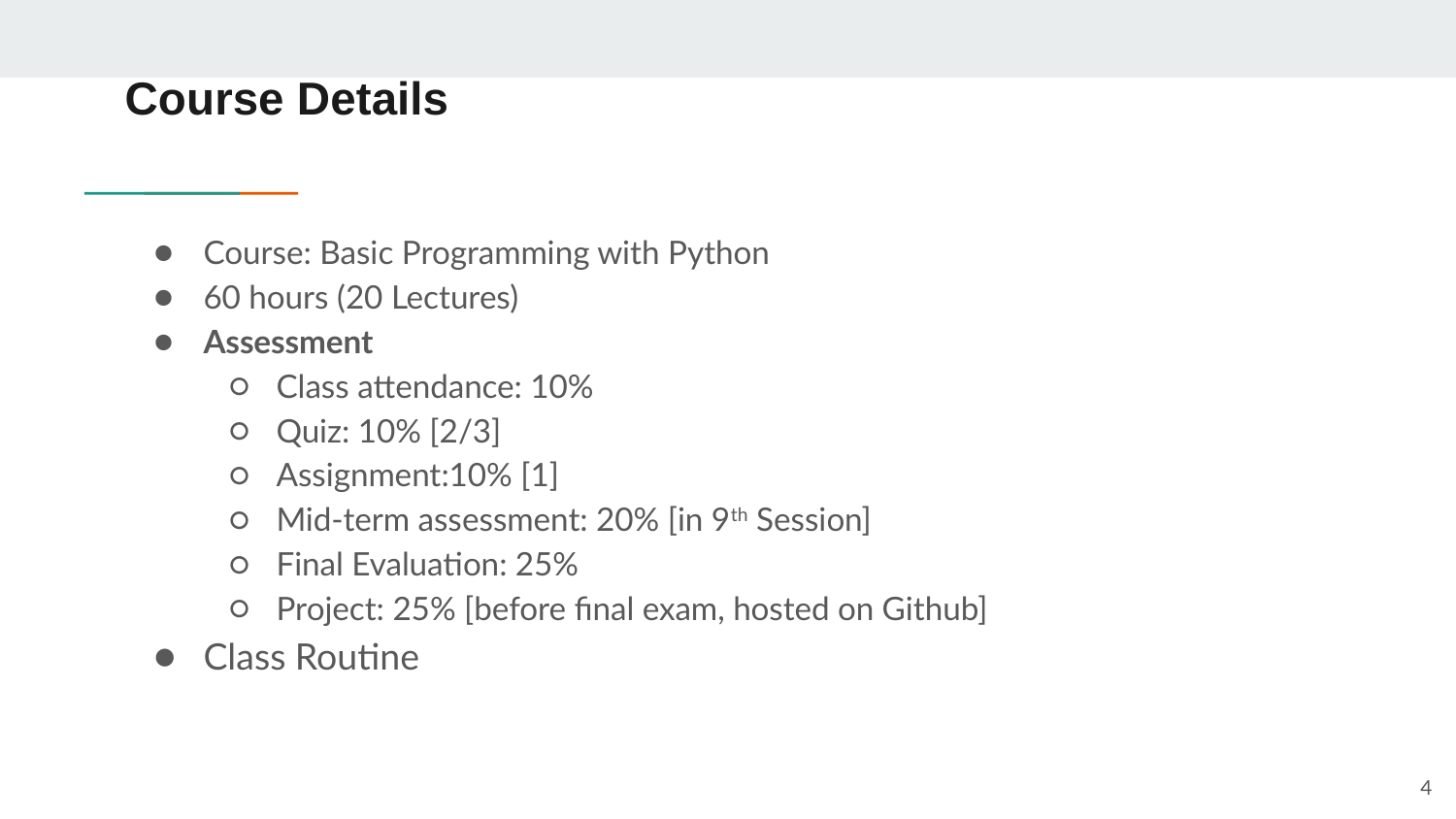

# Course Details
Course: Basic Programming with Python
60 hours (20 Lectures)
Assessment
Class attendance: 10%
Quiz: 10% [2/3]
Assignment:10% [1]
Mid-term assessment: 20% [in 9th Session]
Final Evaluation: 25%
Project: 25% [before final exam, hosted on Github]
Class Routine

4